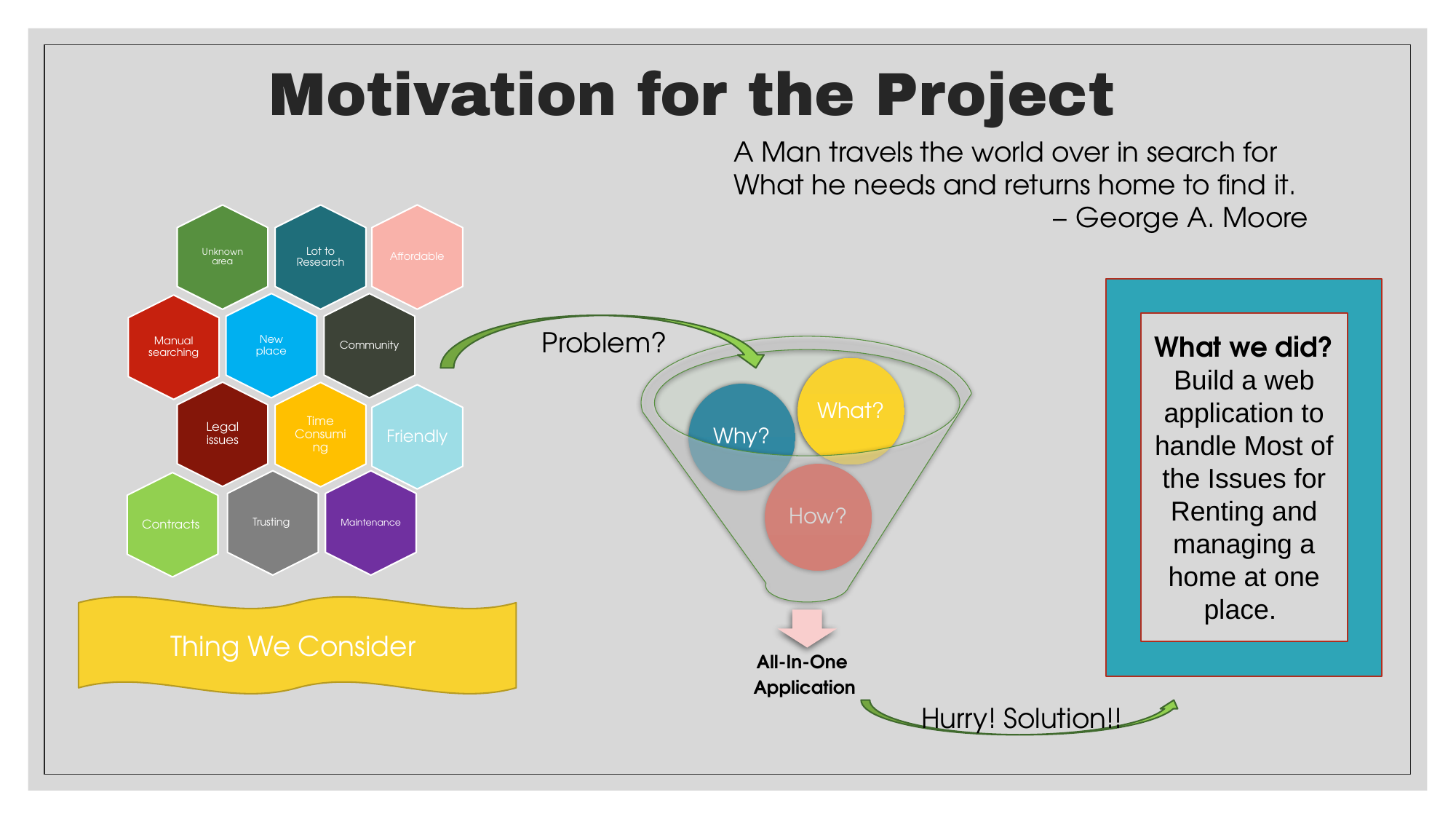

# Motivation for the Project
A Man travels the world over in search for
What he needs and returns home to find it.
                                          – George A. Moore
Lot to Research
Unknown area
New place
Community
Time Consuming
Legal issues
Trusting
Maintenance
Manual searching
Contracts
Affordable
Friendly
What we did?
Build a web application to handle Most of the Issues for Renting and managing a home at one place.
Problem?
All-In-One
Application
How?
Why?
What?
Thing We Consider
Hurry! Solution!!